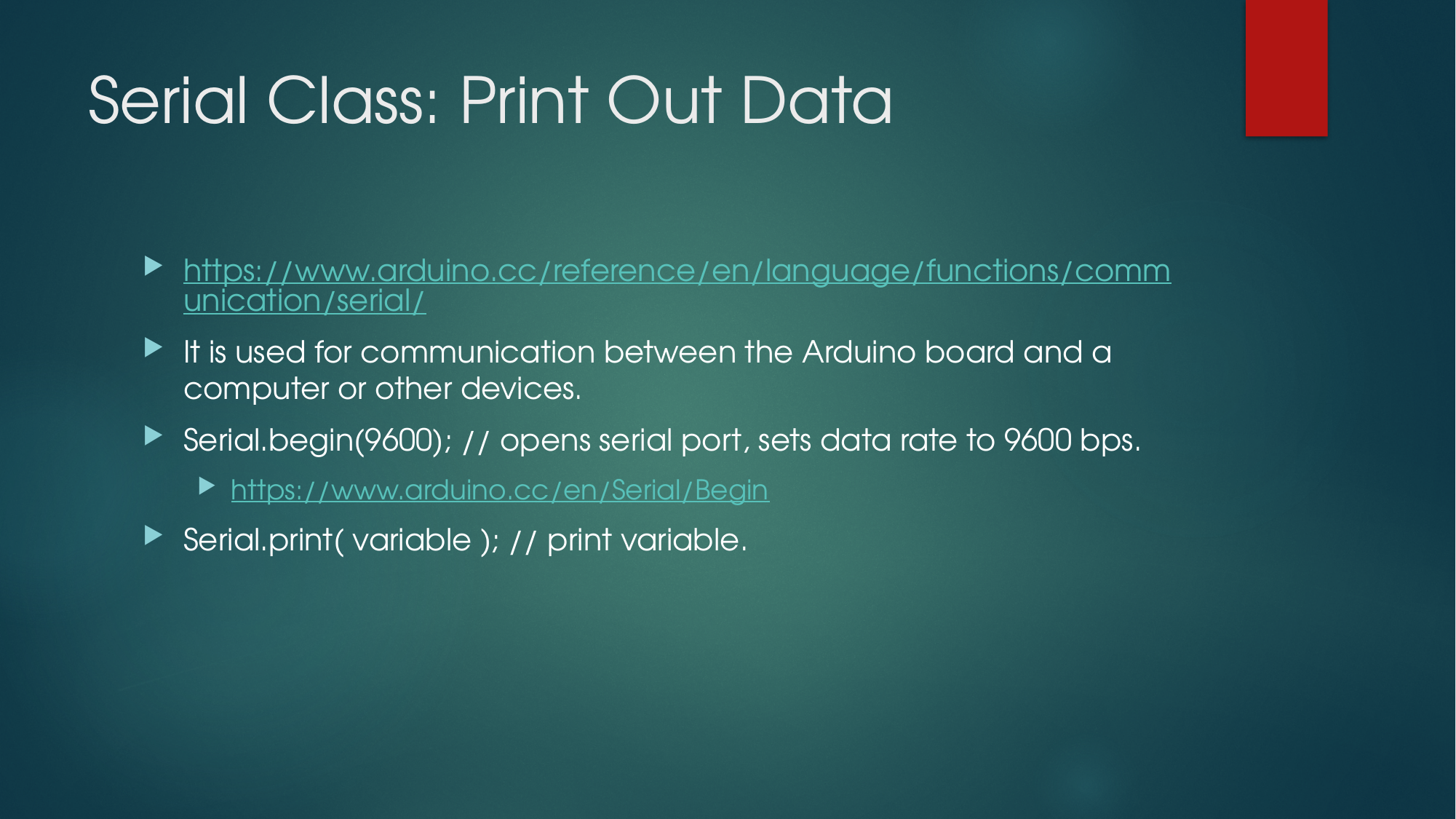

# Serial Class: Print Out Data
https://www.arduino.cc/reference/en/language/functions/communication/serial/
It is used for communication between the Arduino board and a computer or other devices.
Serial.begin(9600); // opens serial port, sets data rate to 9600 bps.
https://www.arduino.cc/en/Serial/Begin
Serial.print( variable ); // print variable.